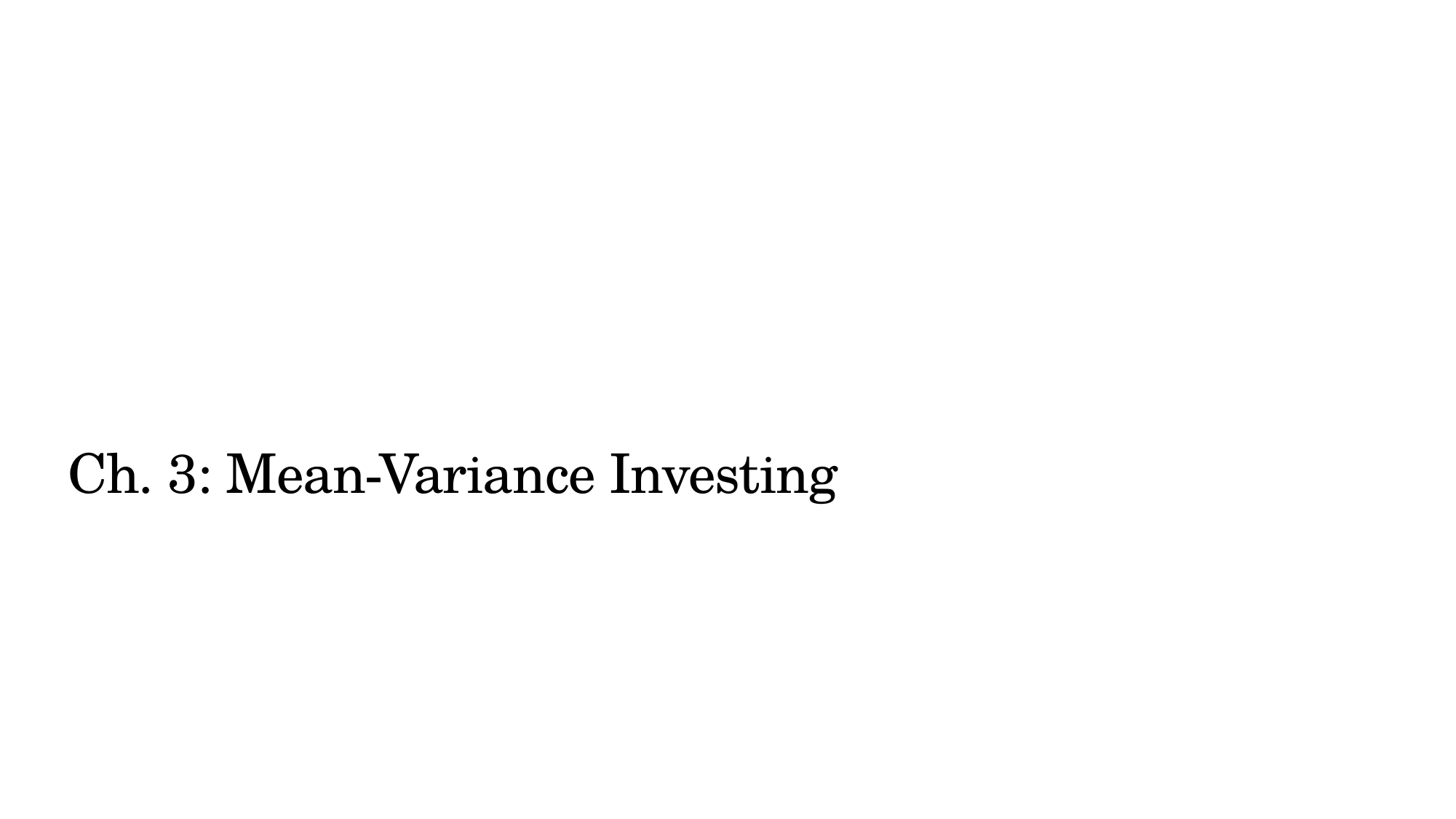

# Ch. 3: Mean-Variance Investing
July 2014